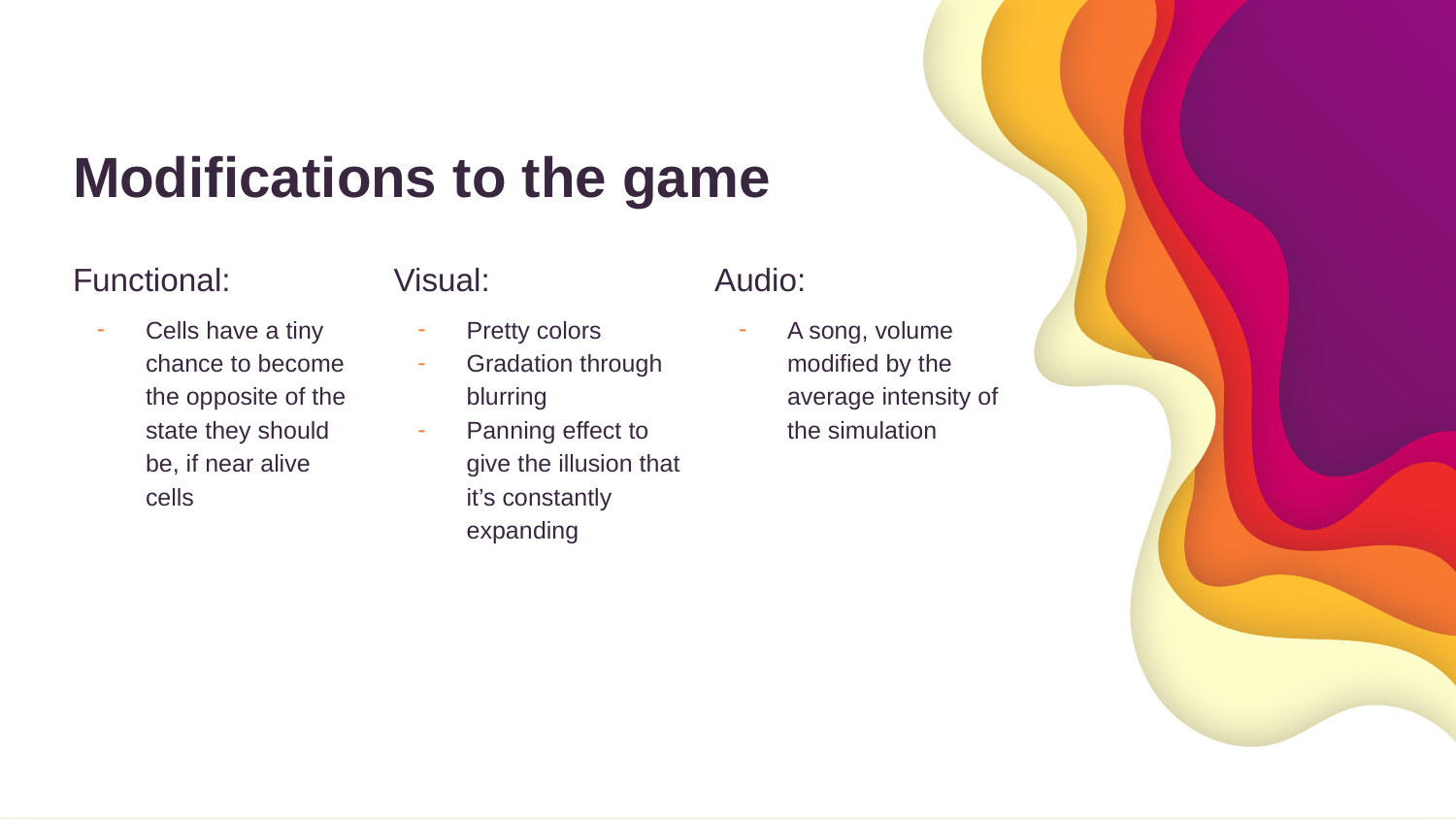

# Modifications to the game
Functional:
Cells have a tiny chance to become the opposite of the state they should be, if near alive cells
Visual:
Pretty colors
Gradation through blurring
Panning effect to give the illusion that it’s constantly expanding
Audio:
A song, volume modified by the average intensity of the simulation